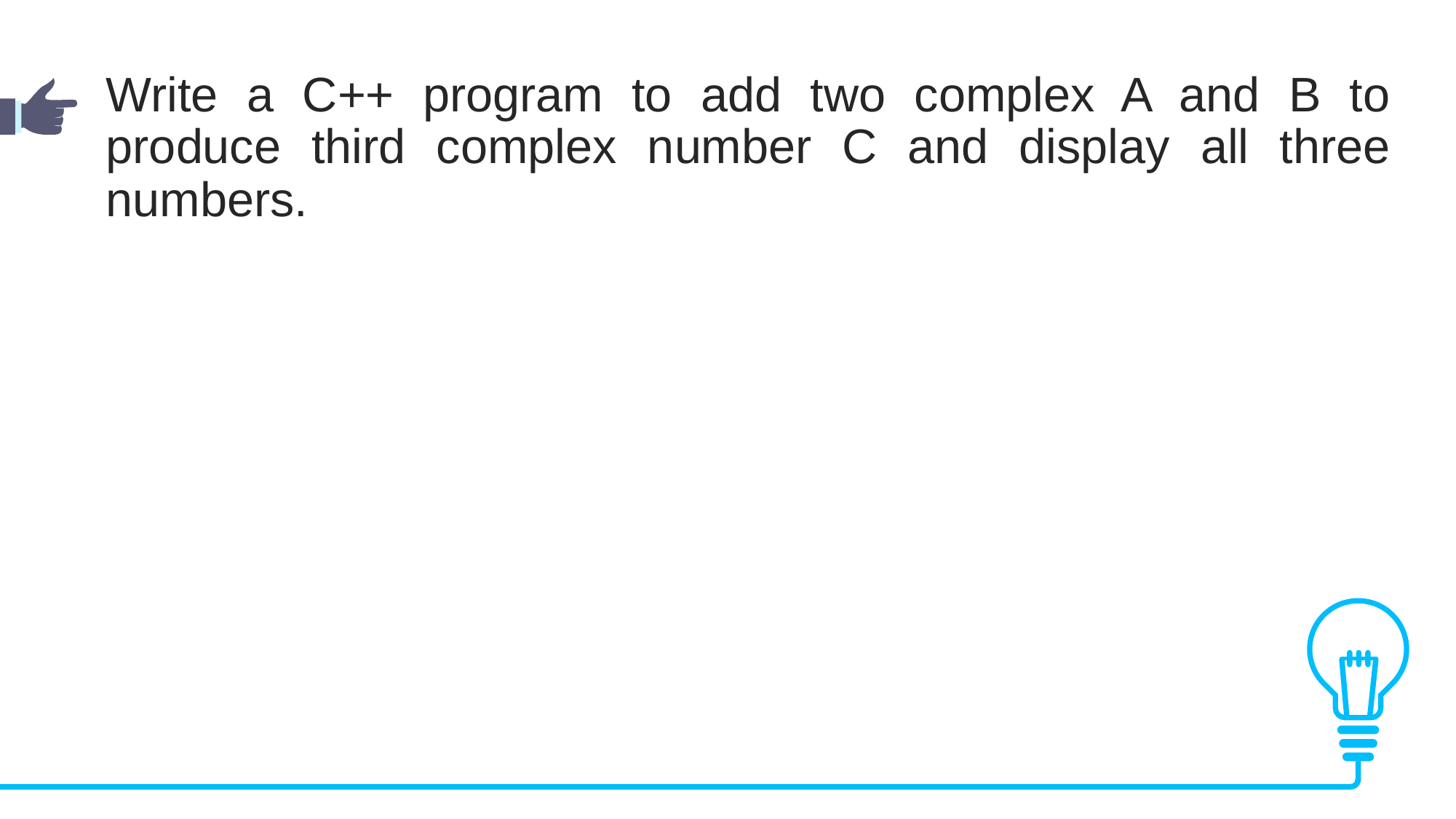

Write a C++ program to add two complex A and B to produce third complex number C and display all three numbers.